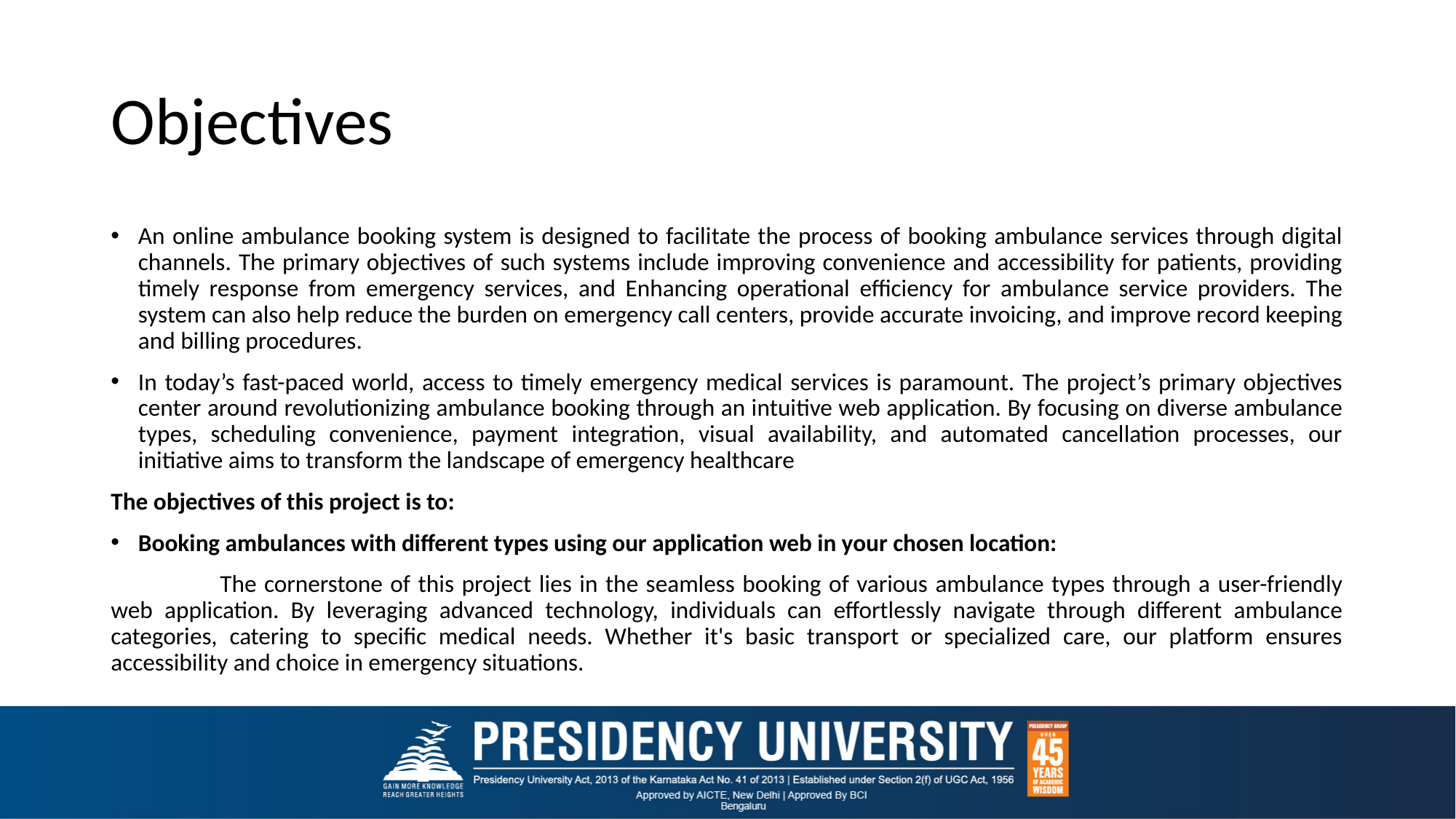

# Objectives
An online ambulance booking system is designed to facilitate the process of booking ambulance services through digital channels. The primary objectives of such systems include improving convenience and accessibility for patients, providing timely response from emergency services, and Enhancing operational efficiency for ambulance service providers. The system can also help reduce the burden on emergency call centers, provide accurate invoicing, and improve record keeping and billing procedures.
In today’s fast-paced world, access to timely emergency medical services is paramount. The project’s primary objectives center around revolutionizing ambulance booking through an intuitive web application. By focusing on diverse ambulance types, scheduling convenience, payment integration, visual availability, and automated cancellation processes, our initiative aims to transform the landscape of emergency healthcare
The objectives of this project is to:
Booking ambulances with different types using our application web in your chosen location:
	The cornerstone of this project lies in the seamless booking of various ambulance types through a user-friendly web application. By leveraging advanced technology, individuals can effortlessly navigate through different ambulance categories, catering to specific medical needs. Whether it's basic transport or specialized care, our platform ensures accessibility and choice in emergency situations.